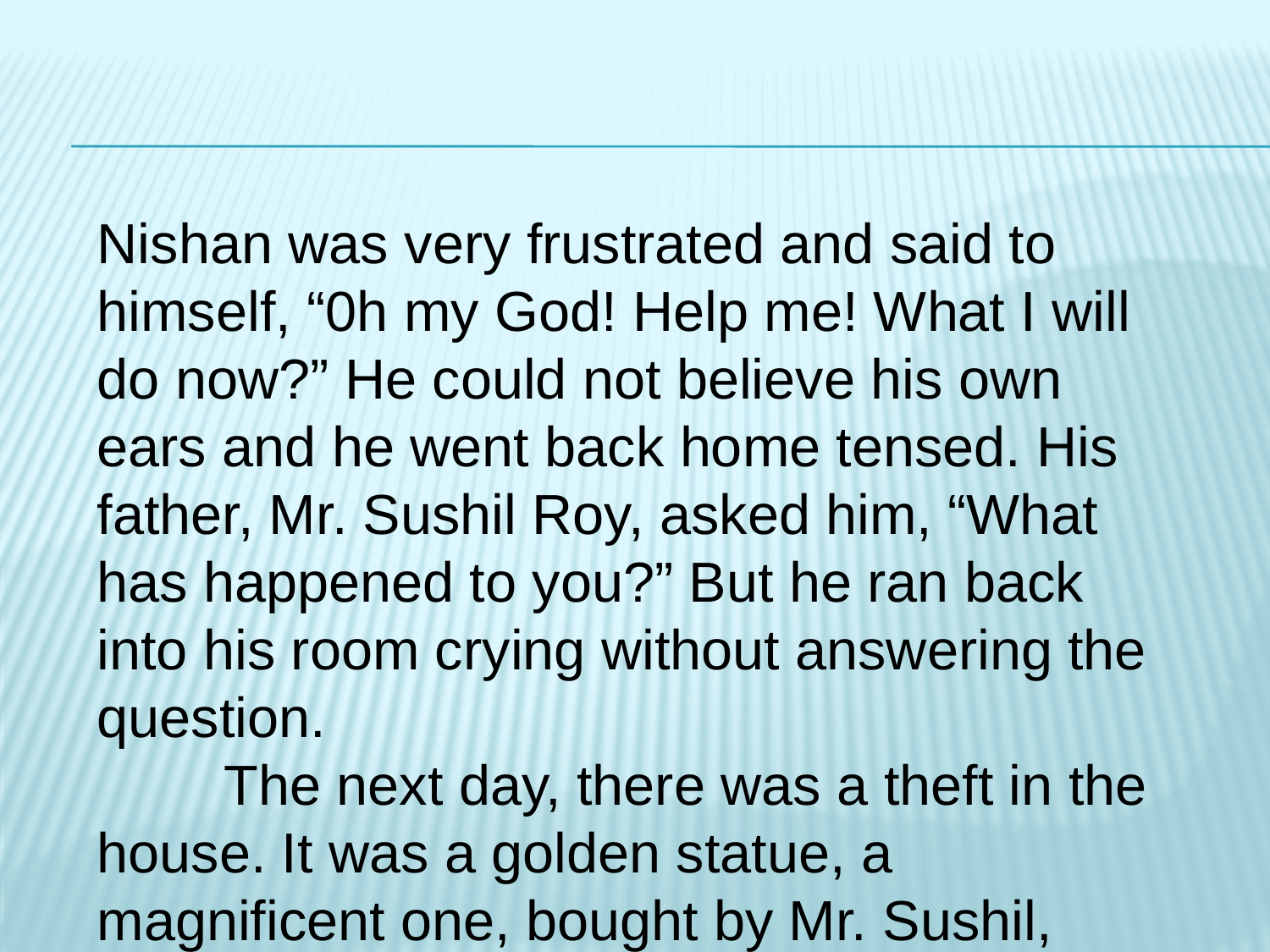

Nishan was very frustrated and said to himself, “0h my God! Help me! What I will do now?” He could not believe his own ears and he went back home tensed. His father, Mr. Sushil Roy, asked him, “What has happened to you?” But he ran back into his room crying without answering the question.
	The next day, there was a theft in the house. It was a golden statue, a magnificent one, bought by Mr. Sushil,